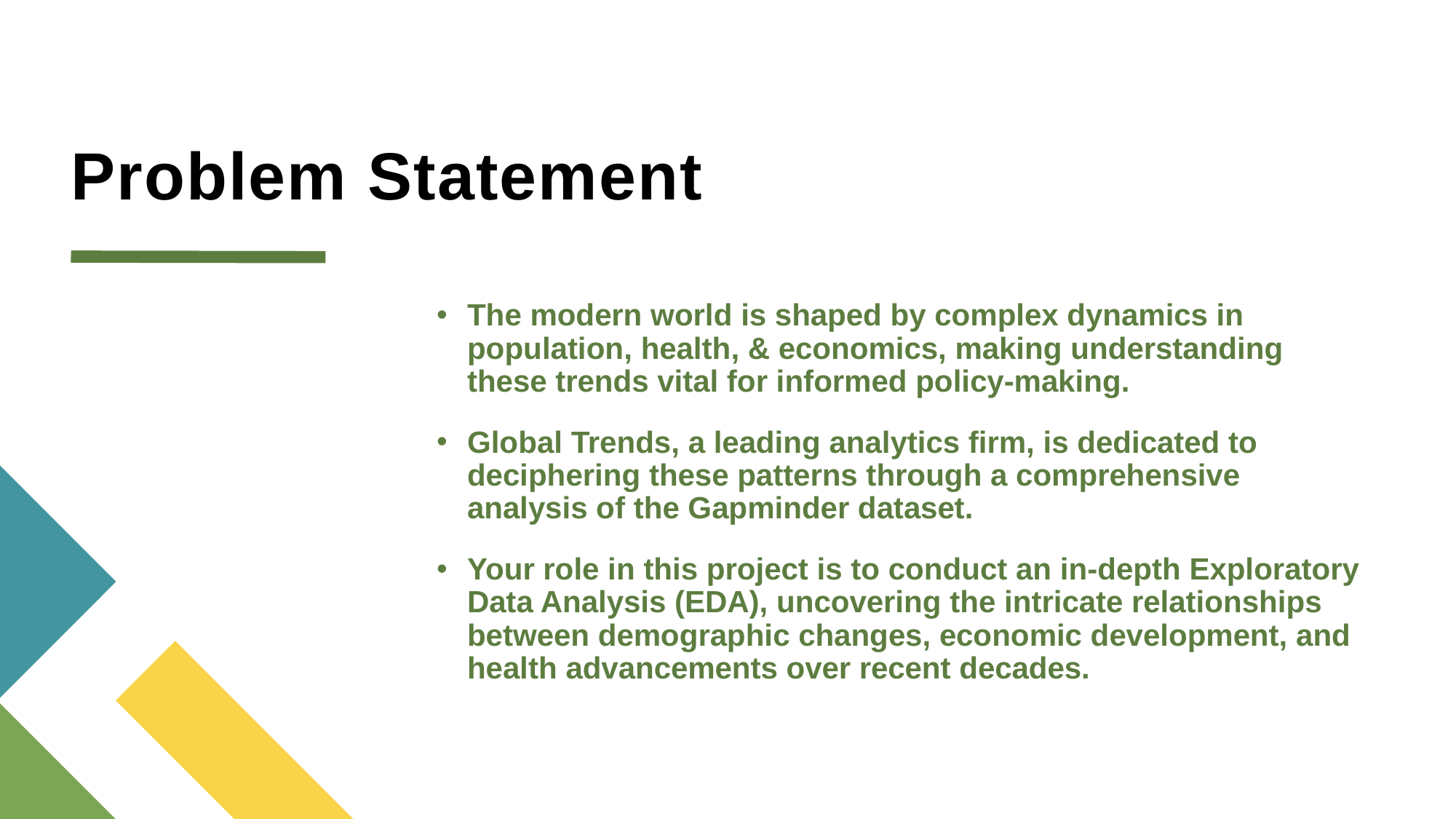

# Problem Statement
The modern world is shaped by complex dynamics in population, health, & economics, making understanding these trends vital for informed policy-making.
Global Trends, a leading analytics firm, is dedicated to deciphering these patterns through a comprehensive analysis of the Gapminder dataset.
Your role in this project is to conduct an in-depth Exploratory Data Analysis (EDA), uncovering the intricate relationships between demographic changes, economic development, and health advancements over recent decades.